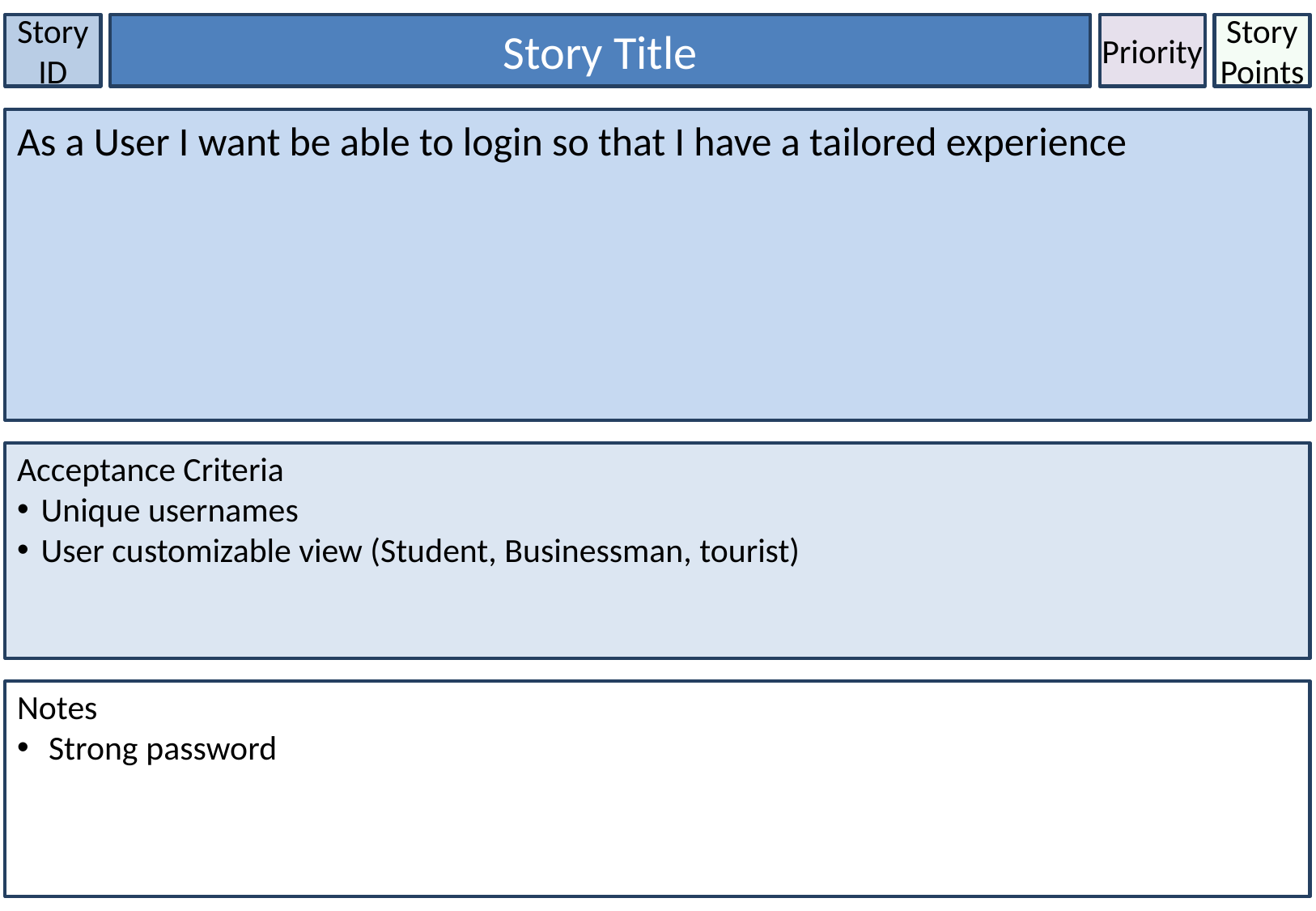

Story ID
Story Title
Priority
Story Points
As a User I want be able to login so that I have a tailored experience
Acceptance Criteria
Unique usernames
User customizable view (Student, Businessman, tourist)

Notes
 Strong password